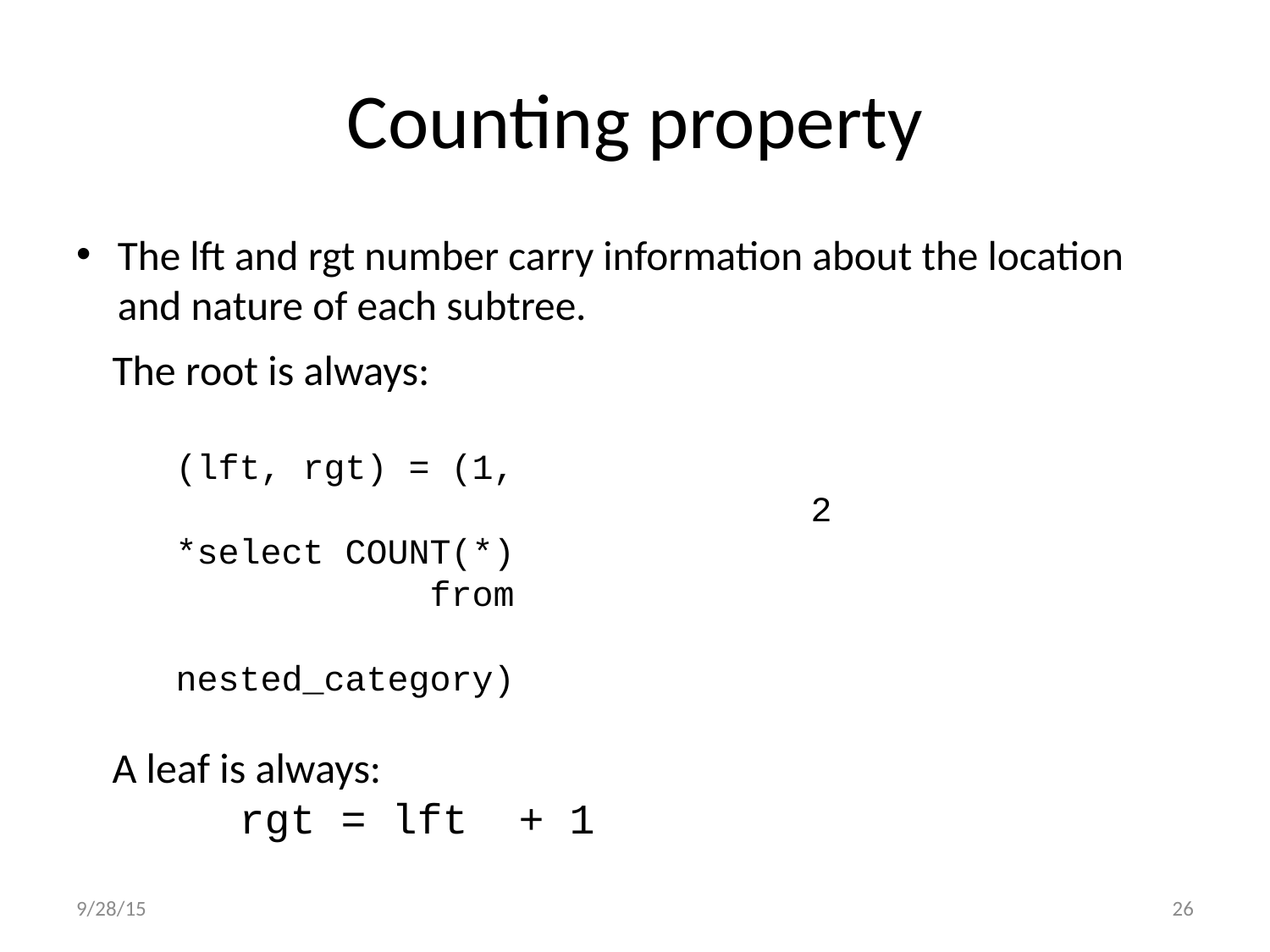

# Counting property
The lft and rgt number carry information about the location and nature of each subtree.
The root is always:

(lft, rgt) = (1,
					2 *select COUNT(*) 					from 					        	nested_category)

A leaf is always:
	rgt = lft  + 1
9/28/15
26